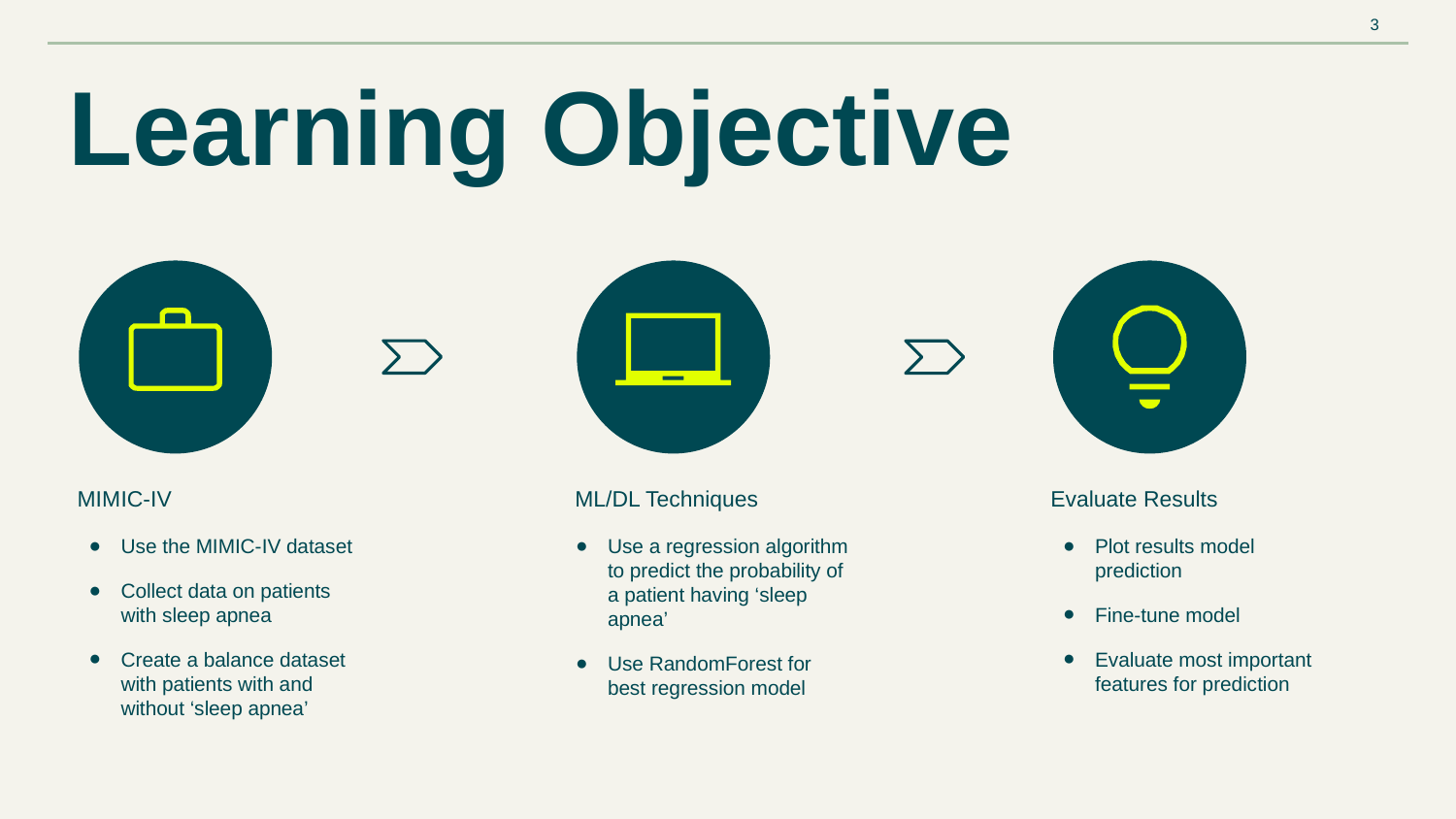

3
# Learning Objective

MIMIC-IV
ML/DL Techniques
Evaluate Results
Use the MIMIC-IV dataset
Collect data on patients with sleep apnea
Create a balance dataset with patients with and without ‘sleep apnea’
Use a regression algorithm to predict the probability of a patient having ‘sleep apnea’
Use RandomForest for best regression model
Plot results model prediction
Fine-tune model
Evaluate most important features for prediction